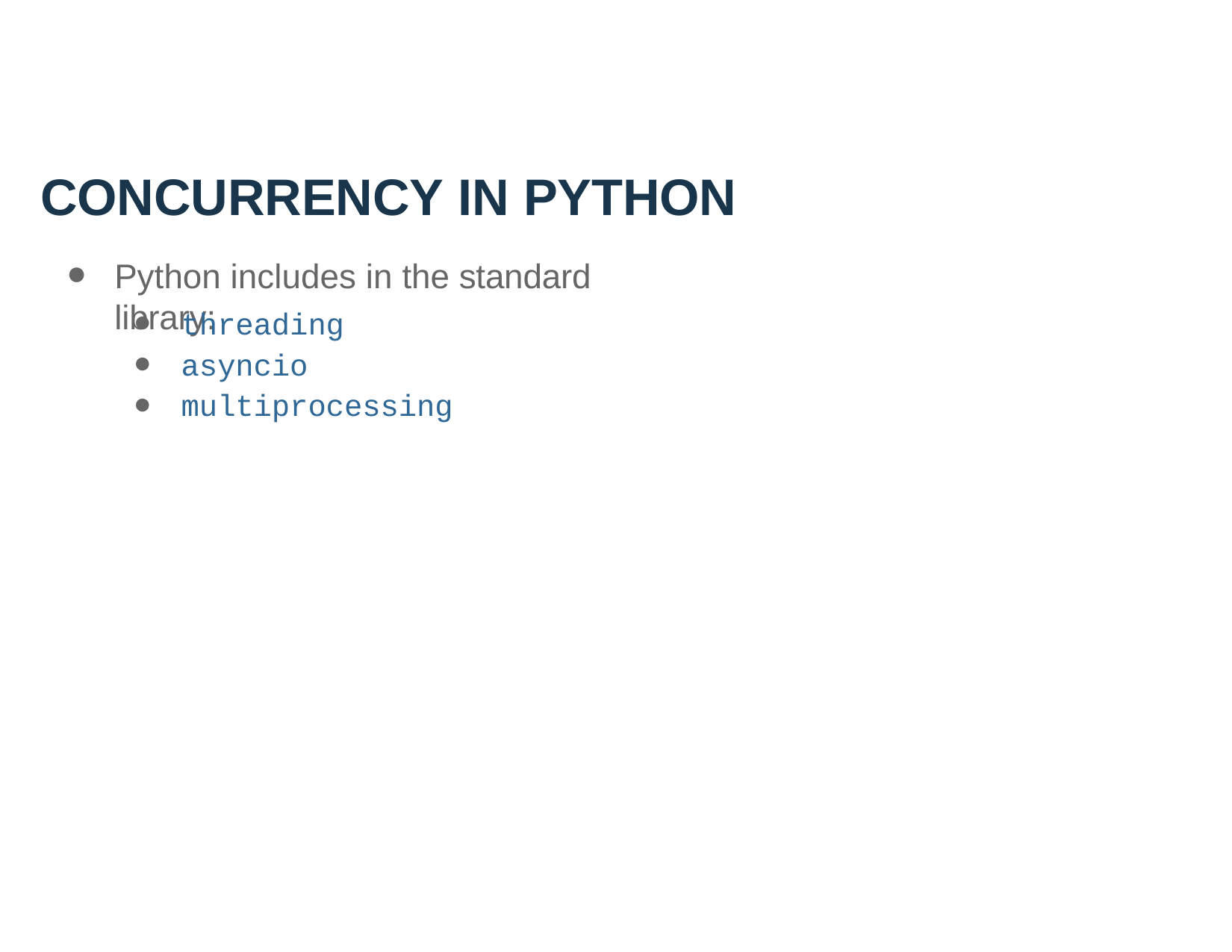

# CONCURRENCY IN PYTHON
Python includes in the standard library:
●
●
●
threading asyncio multiprocessing